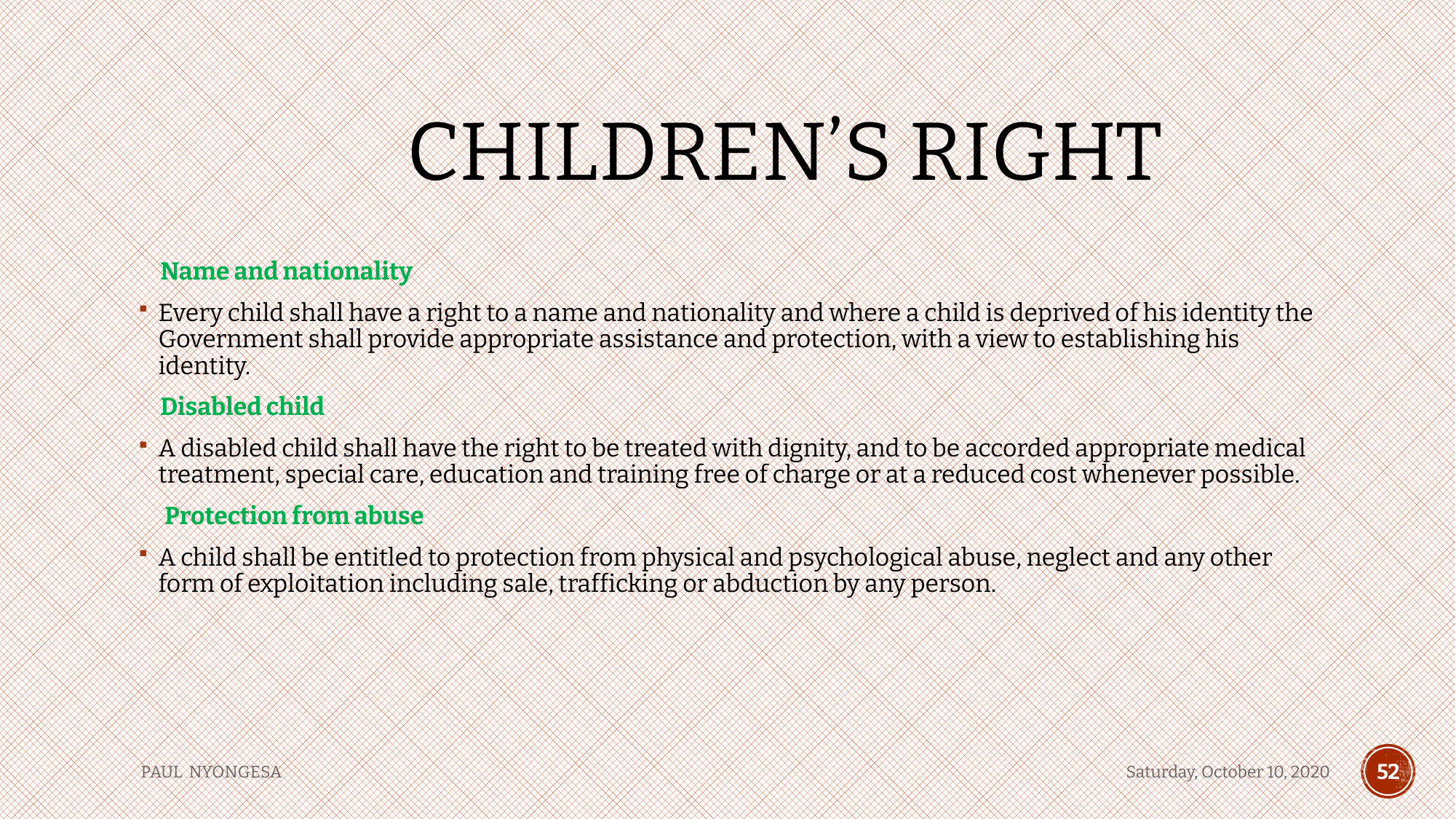

# Children’s Right
     Name and nationality
Every child shall have a right to a name and nationality and where a child is deprived of his identity the Government shall provide appropriate assistance and protection, with a view to establishing his identity.
     Disabled child
A disabled child shall have the right to be treated with dignity, and to be accorded appropriate medical treatment, special care, education and training free of charge or at a reduced cost whenever possible.
      Protection from abuse
A child shall be entitled to protection from physical and psychological abuse, neglect and any other form of exploitation including sale, trafficking or abduction by any person.

PAUL  NYONGESA
Saturday, October 10, 2020
52